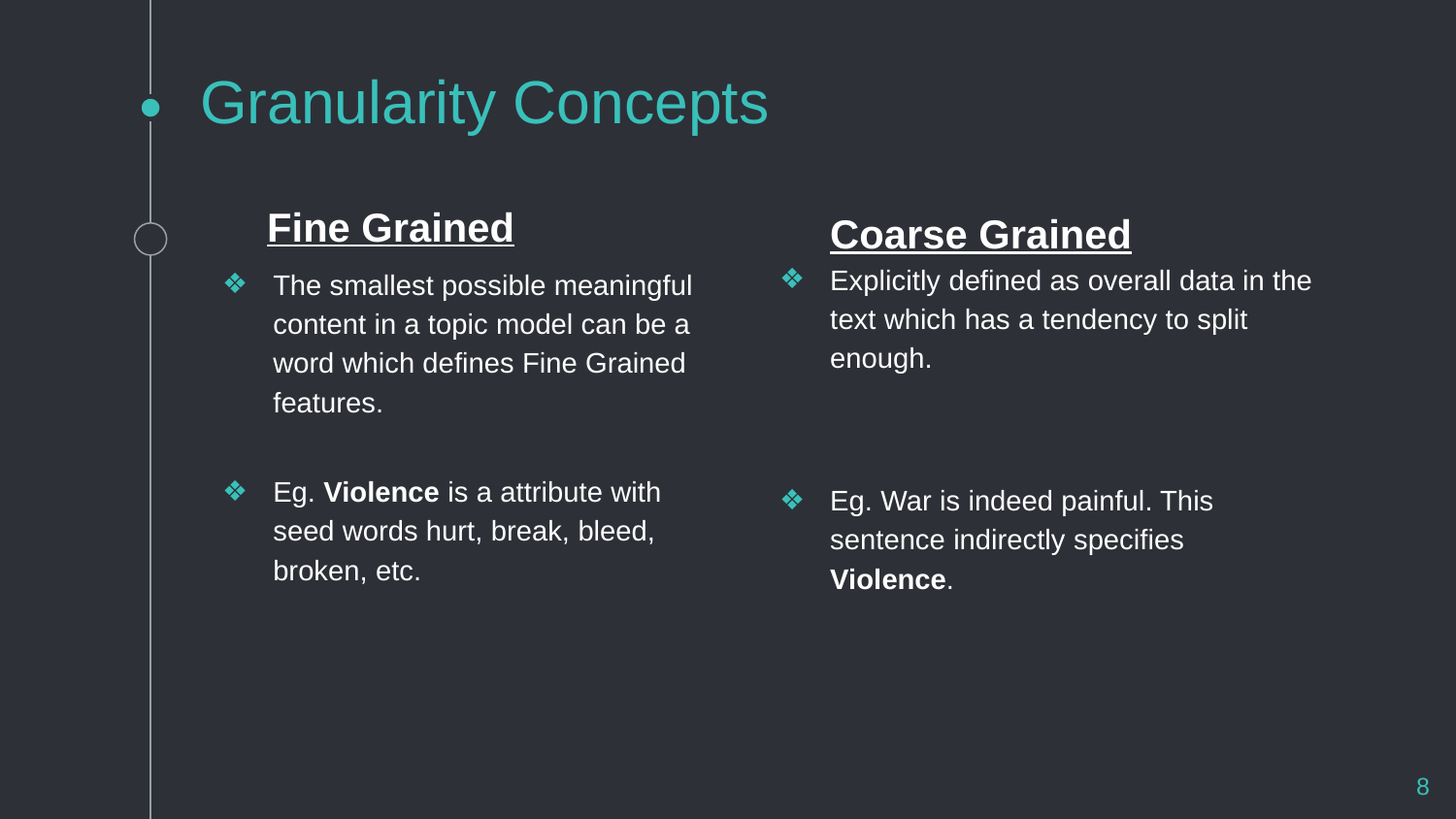

# Granularity Concepts
      Fine Grained
The smallest possible meaningful content in a topic model can be a word which defines Fine Grained features.

Eg. Violence is a attribute with seed words hurt, break, bleed, broken, etc.
Coarse Grained
Explicitly defined as overall data in the text which has a tendency to split enough.

Eg. War is indeed painful. This sentence indirectly specifies Violence.
8